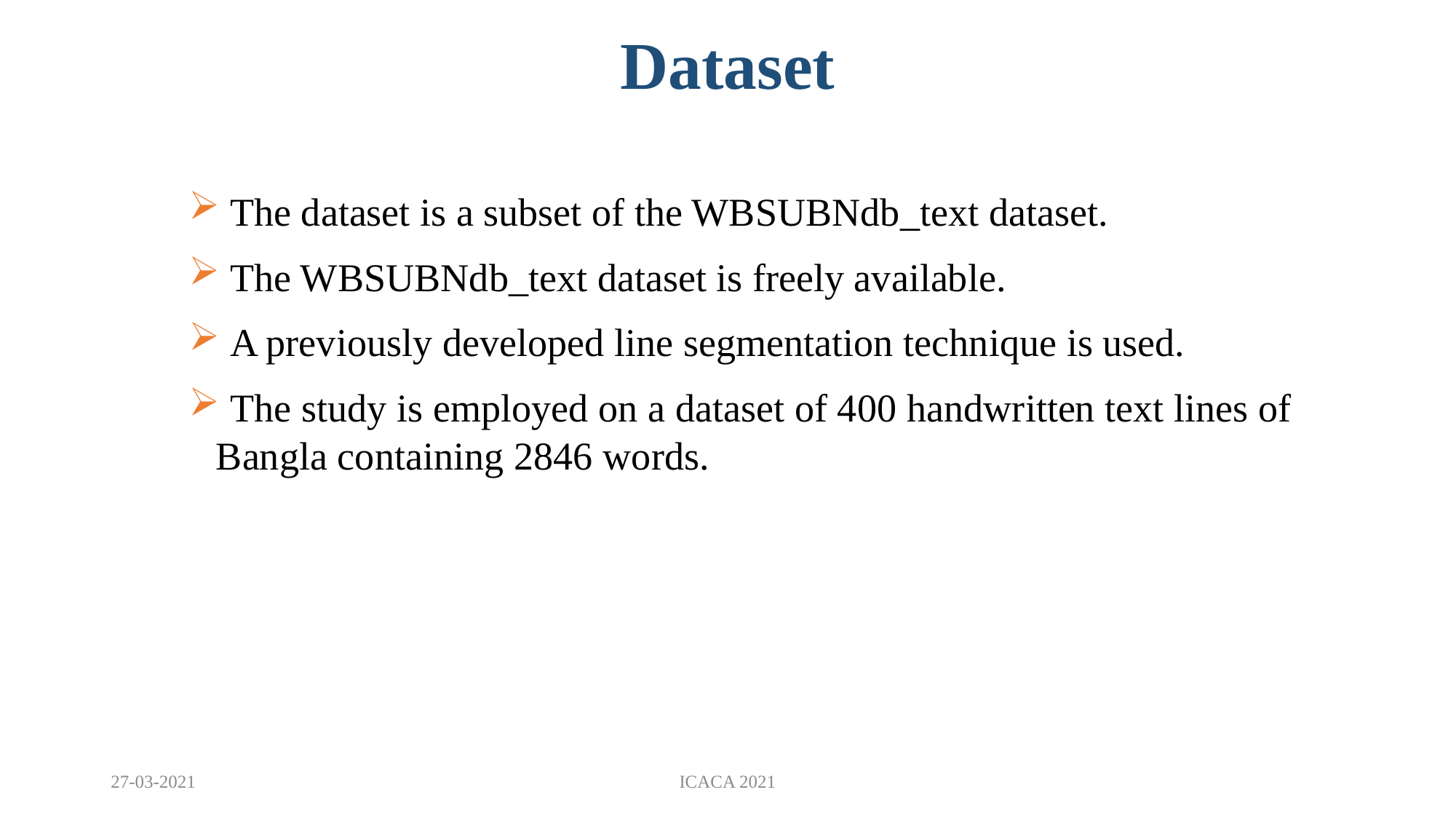

Dataset
 The dataset is a subset of the WBSUBNdb_text dataset.
 The WBSUBNdb_text dataset is freely available.
 A previously developed line segmentation technique is used.
 The study is employed on a dataset of 400 handwritten text lines of Bangla containing 2846 words.

27-03-2021
ICACA 2021
6